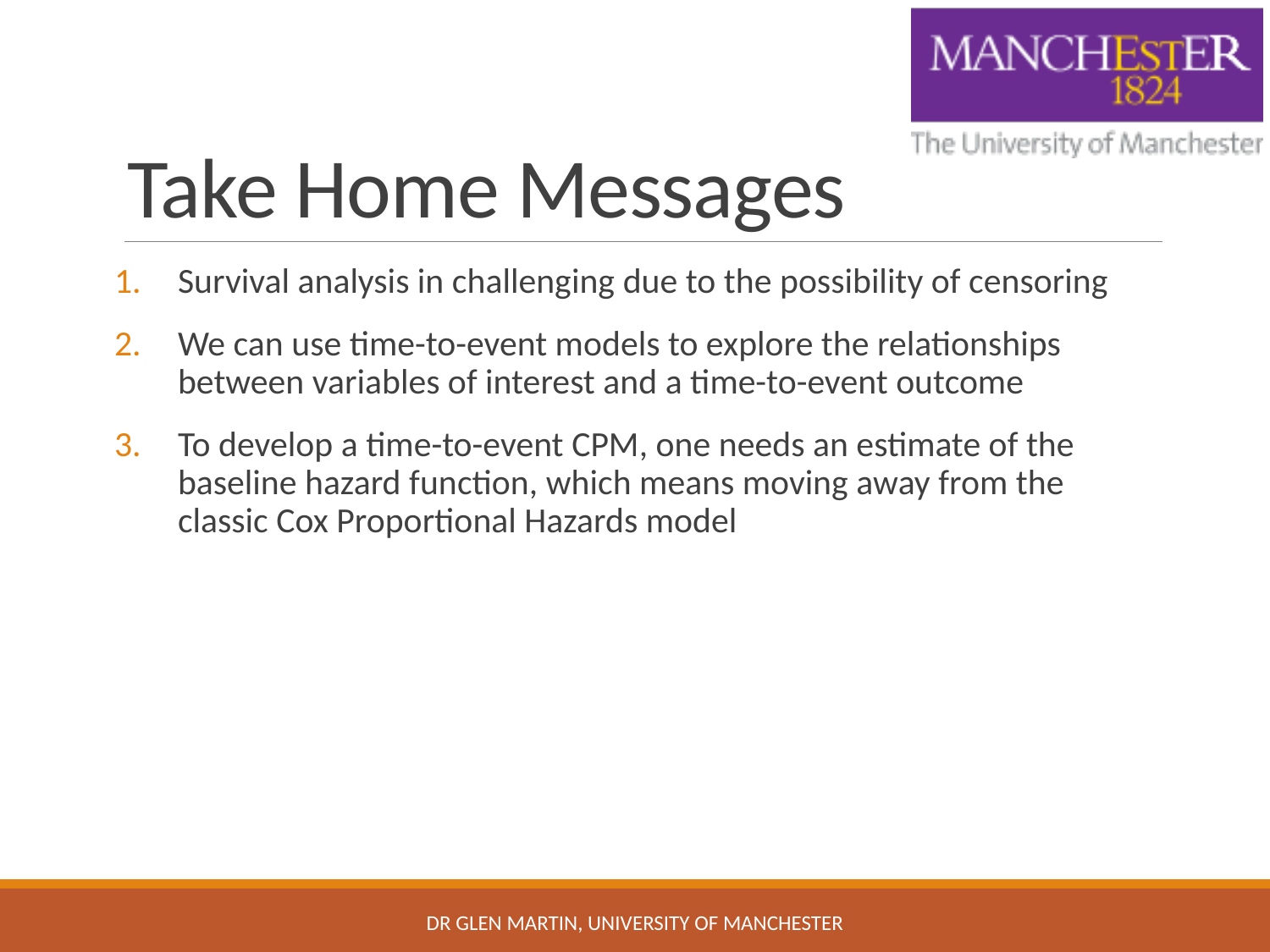

# Take Home Messages
Survival analysis in challenging due to the possibility of censoring
We can use time-to-event models to explore the relationships between variables of interest and a time-to-event outcome
To develop a time-to-event CPM, one needs an estimate of the baseline hazard function, which means moving away from the classic Cox Proportional Hazards model
Dr Glen Martin, University of Manchester